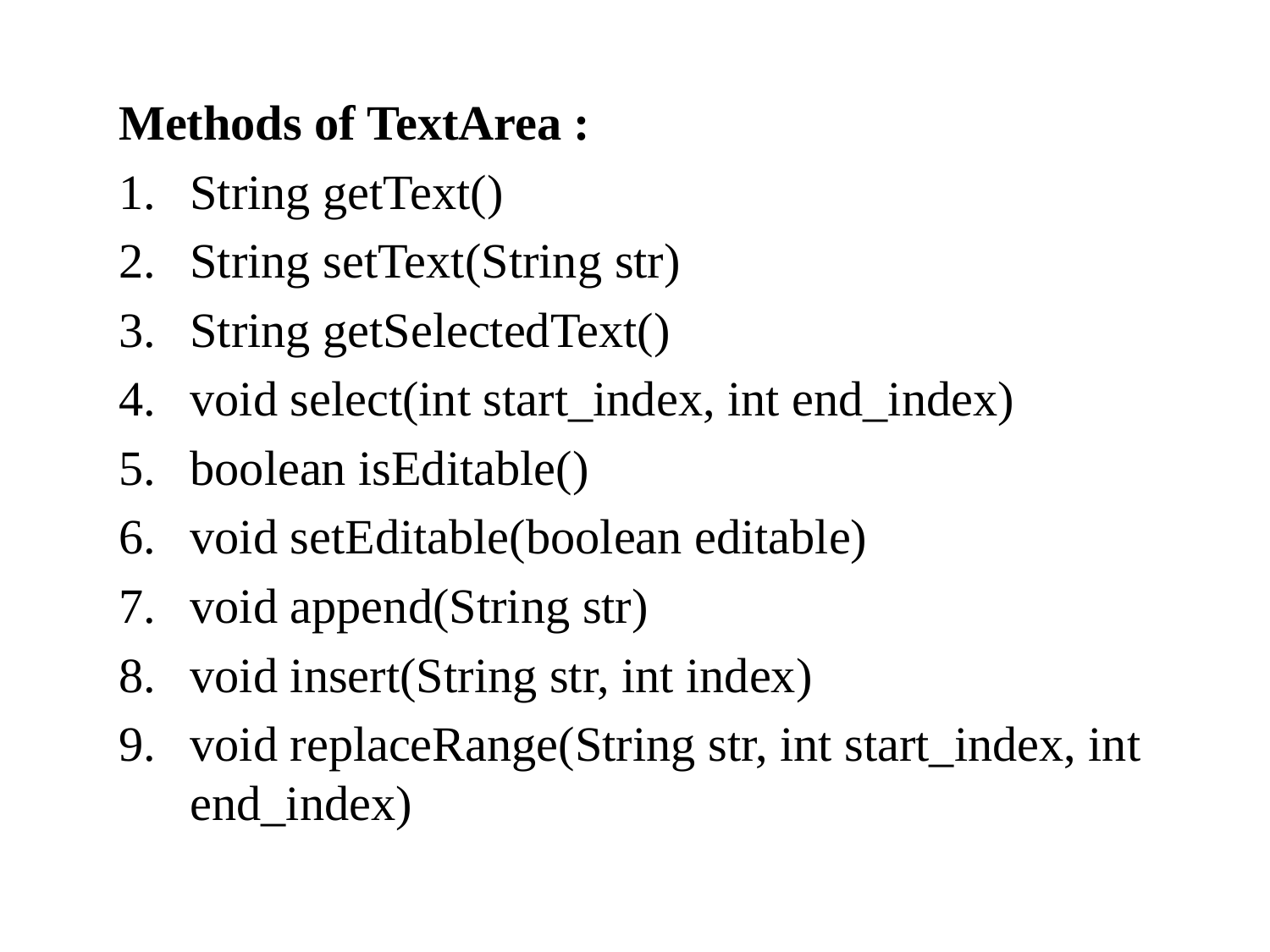

Methods of TextArea :
String getText()
String setText(String str)
String getSelectedText()
void select(int start_index, int end_index)
boolean isEditable()
void setEditable(boolean editable)
void append(String str)
void insert(String str, int index)
void replaceRange(String str, int start_index, int end_index)